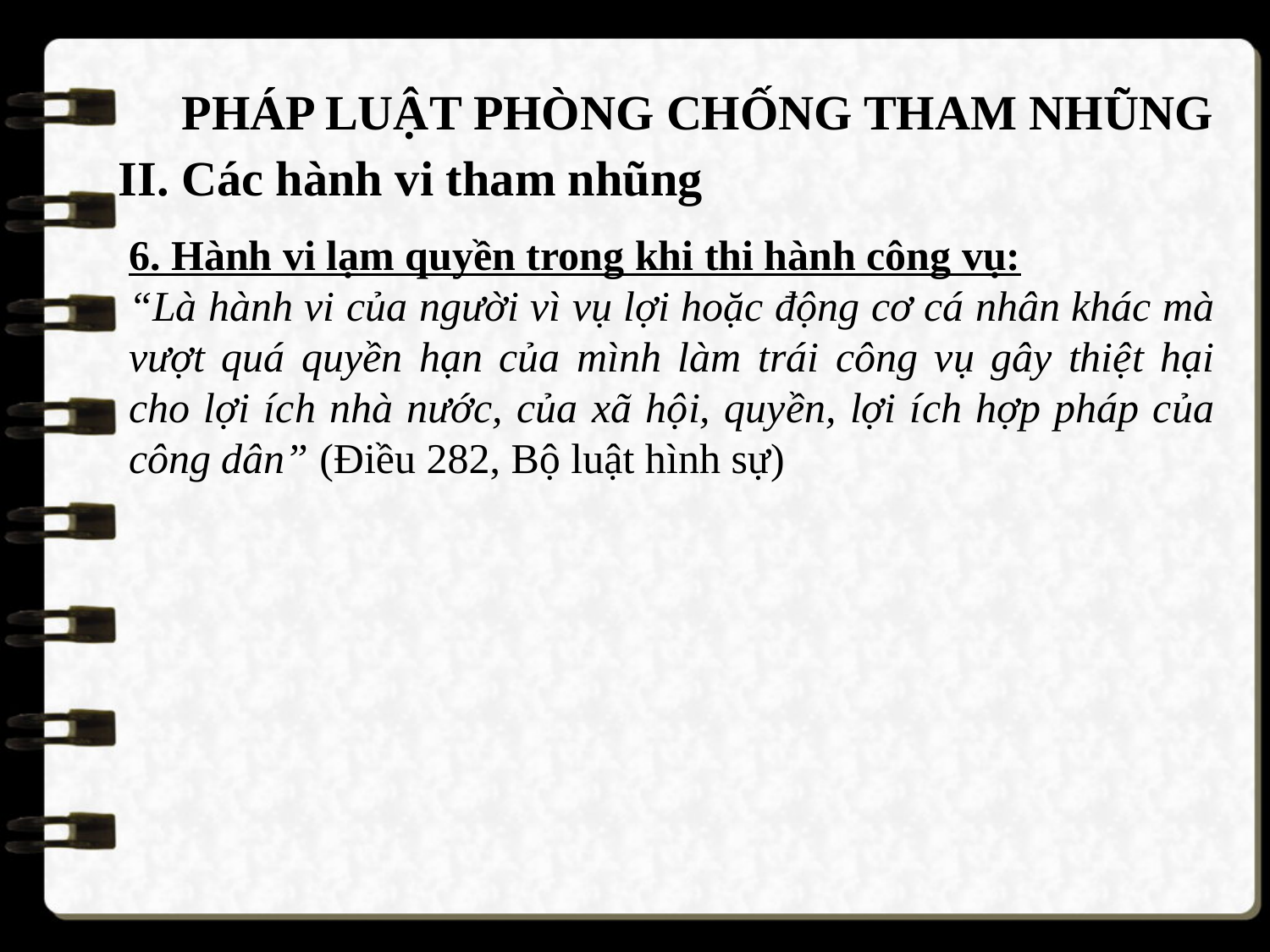

PHÁP LUẬT PHÒNG CHỐNG THAM NHŨNG
II. Các hành vi tham nhũng
6. Hành vi lạm quyền trong khi thi hành công vụ:
“Là hành vi của người vì vụ lợi hoặc động cơ cá nhân khác mà vượt quá quyền hạn của mình làm trái công vụ gây thiệt hại cho lợi ích nhà nước, của xã hội, quyền, lợi ích hợp pháp của công dân” (Điều 282, Bộ luật hình sự)